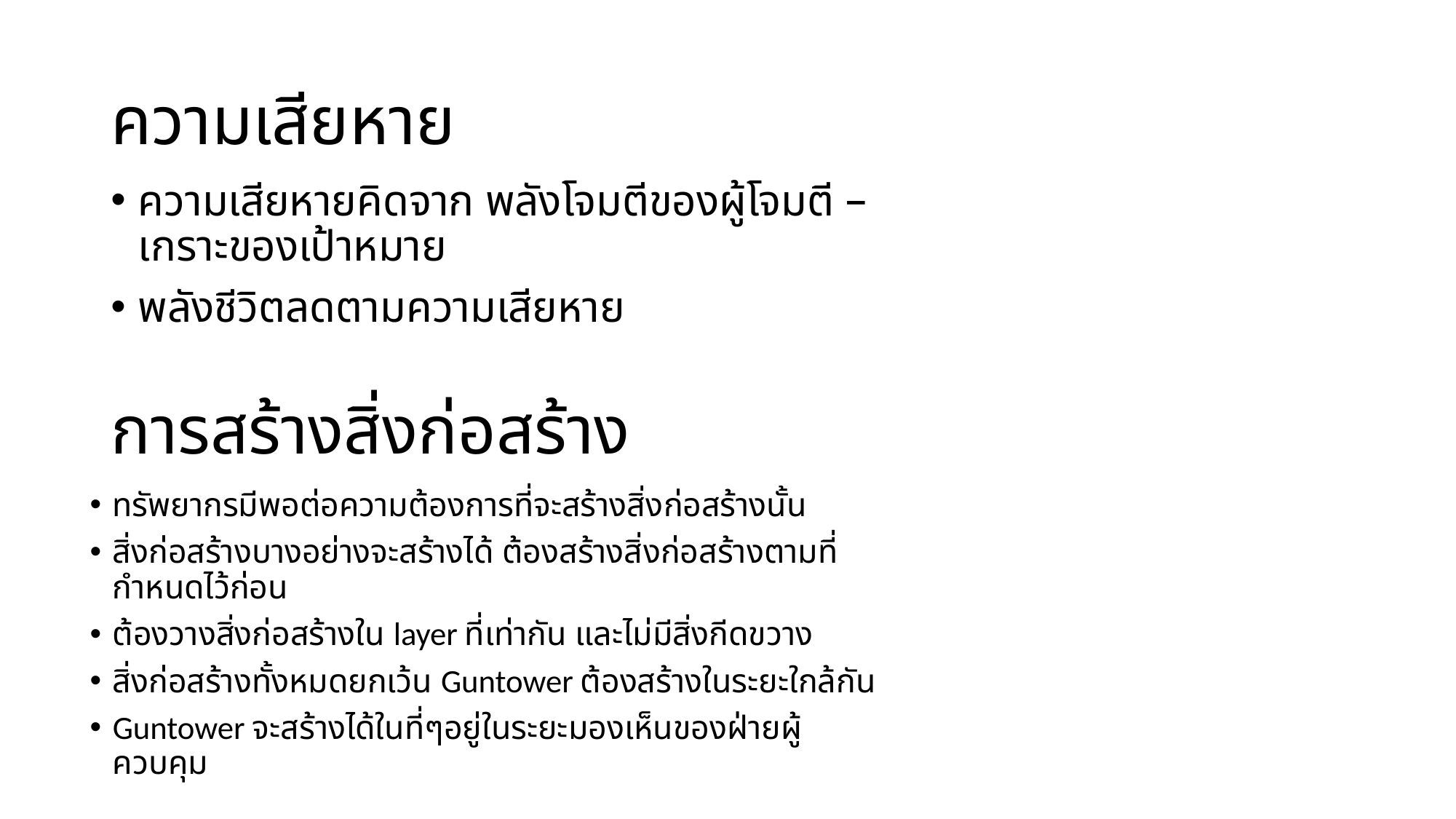

# ความเสียหาย
ความเสียหายคิดจาก พลังโจมตีของผู้โจมตี – เกราะของเป้าหมาย
พลังชีวิตลดตามความเสียหาย
การสร้างสิ่งก่อสร้าง
ทรัพยากรมีพอต่อความต้องการที่จะสร้างสิ่งก่อสร้างนั้น
สิ่งก่อสร้างบางอย่างจะสร้างได้ ต้องสร้างสิ่งก่อสร้างตามที่กำหนดไว้ก่อน
ต้องวางสิ่งก่อสร้างใน layer ที่เท่ากัน และไม่มีสิ่งกีดขวาง
สิ่งก่อสร้างทั้งหมดยกเว้น Guntower ต้องสร้างในระยะใกล้กัน
Guntower จะสร้างได้ในที่ๆอยู่ในระยะมองเห็นของฝ่ายผู้ควบคุม